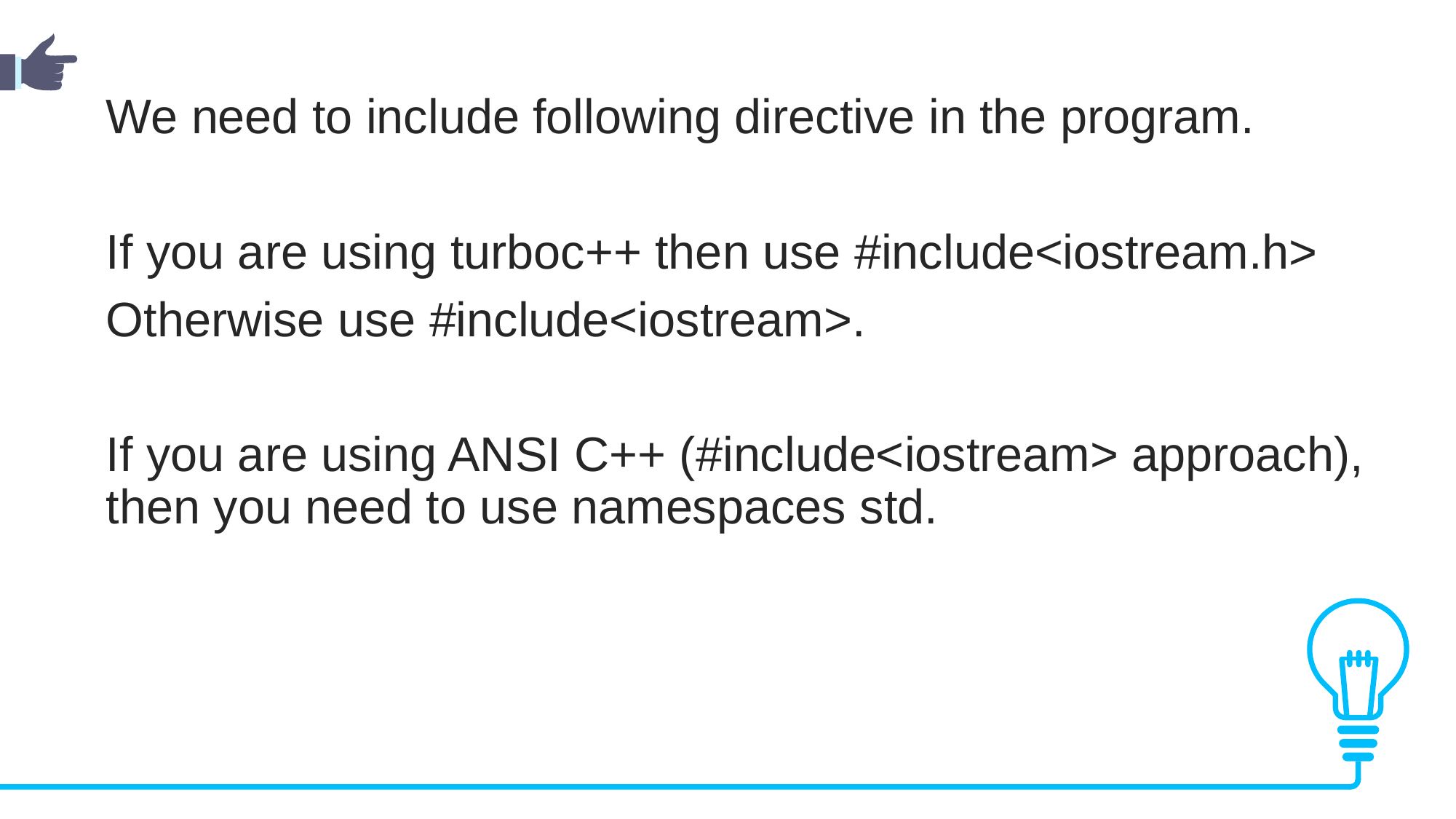

We need to include following directive in the program.

If you are using turboc++ then use #include<iostream.h>
Otherwise use #include<iostream>.

If you are using ANSI C++ (#include<iostream> approach), then you need to use namespaces std.